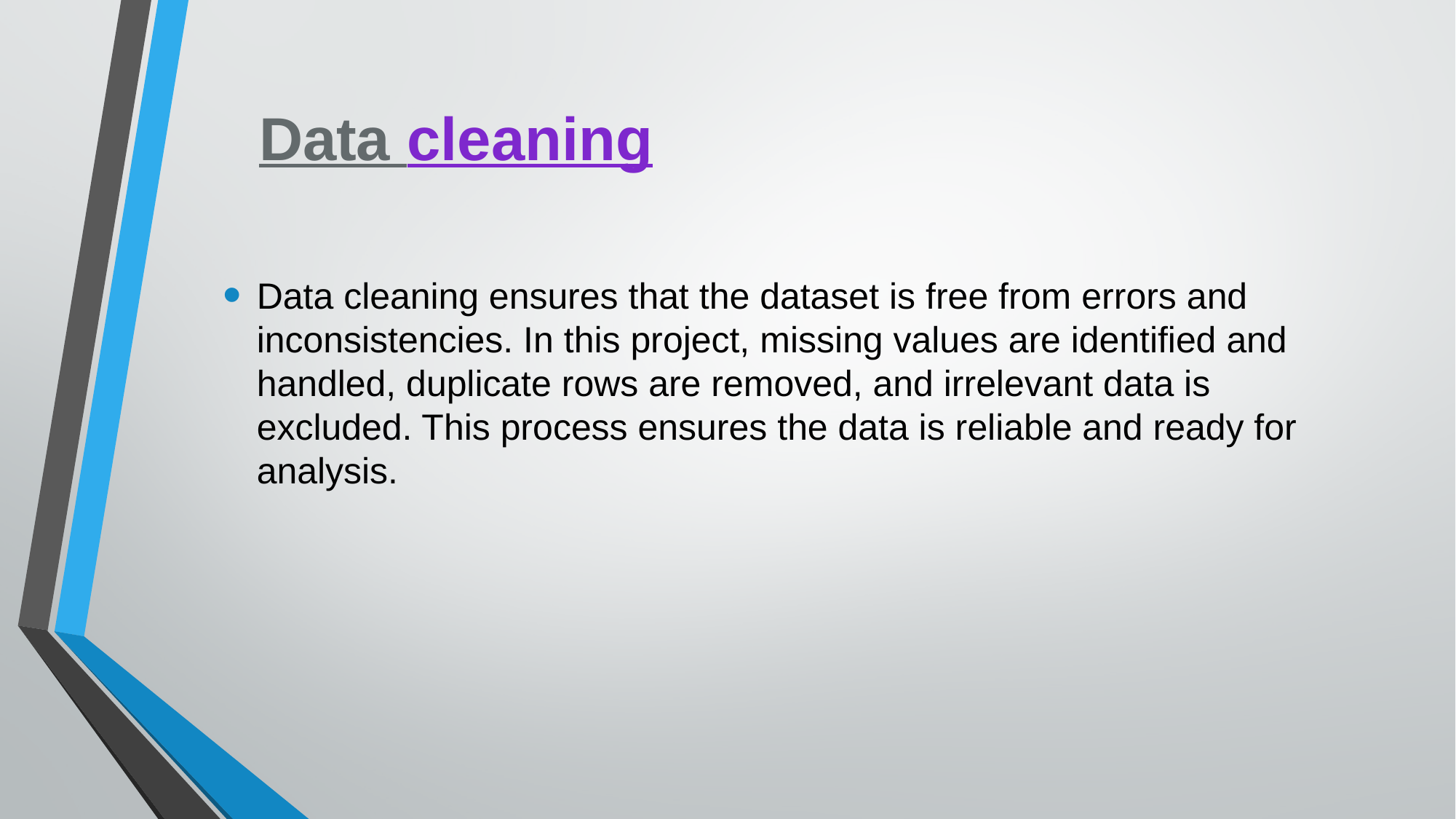

# Data cleaning
Data cleaning ensures that the dataset is free from errors and inconsistencies. In this project, missing values are identified and handled, duplicate rows are removed, and irrelevant data is excluded. This process ensures the data is reliable and ready for analysis.